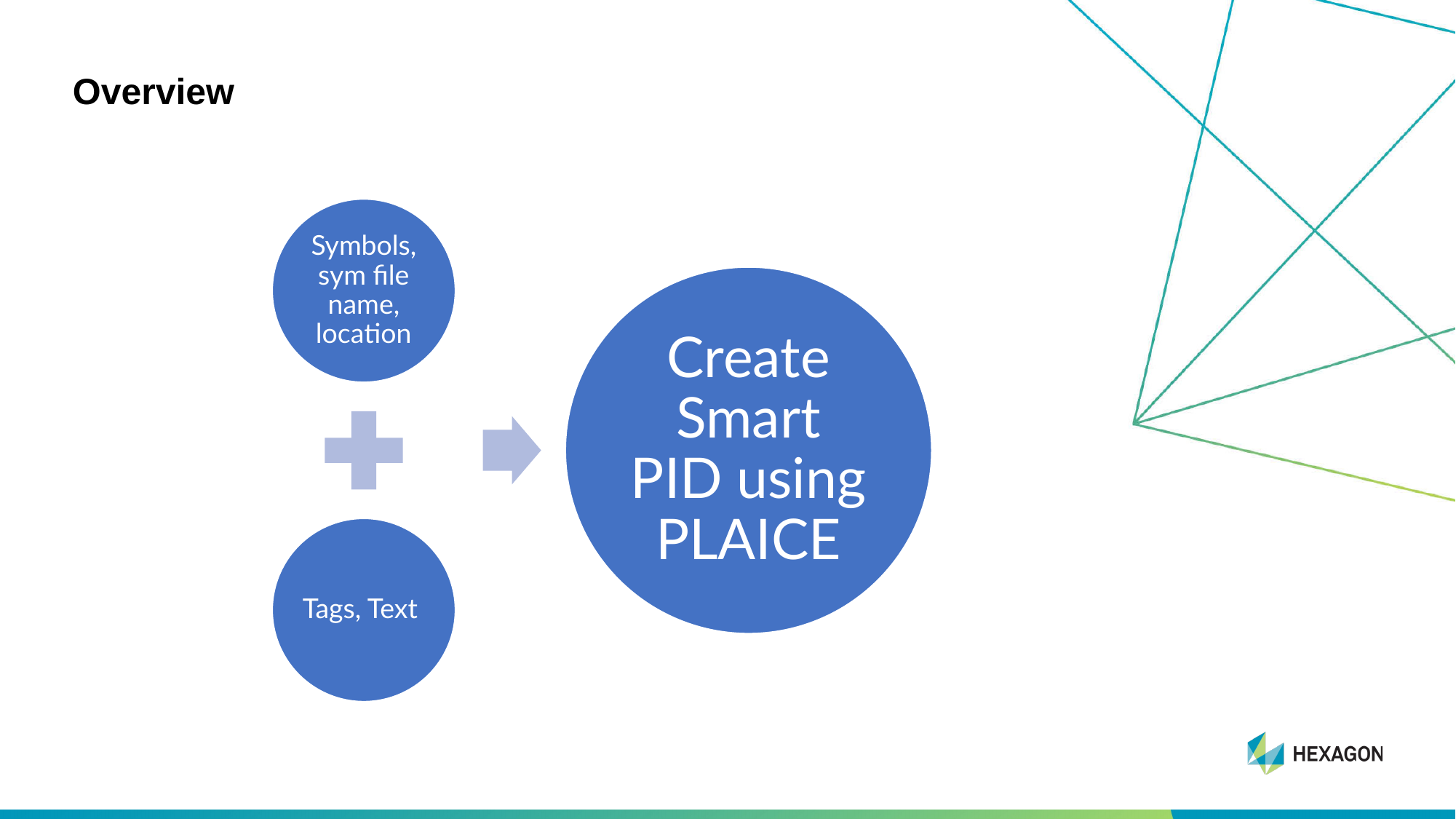

# Overview
Symbols, sym file name, location

Tags, Text

Create Smart PID using PLAICE